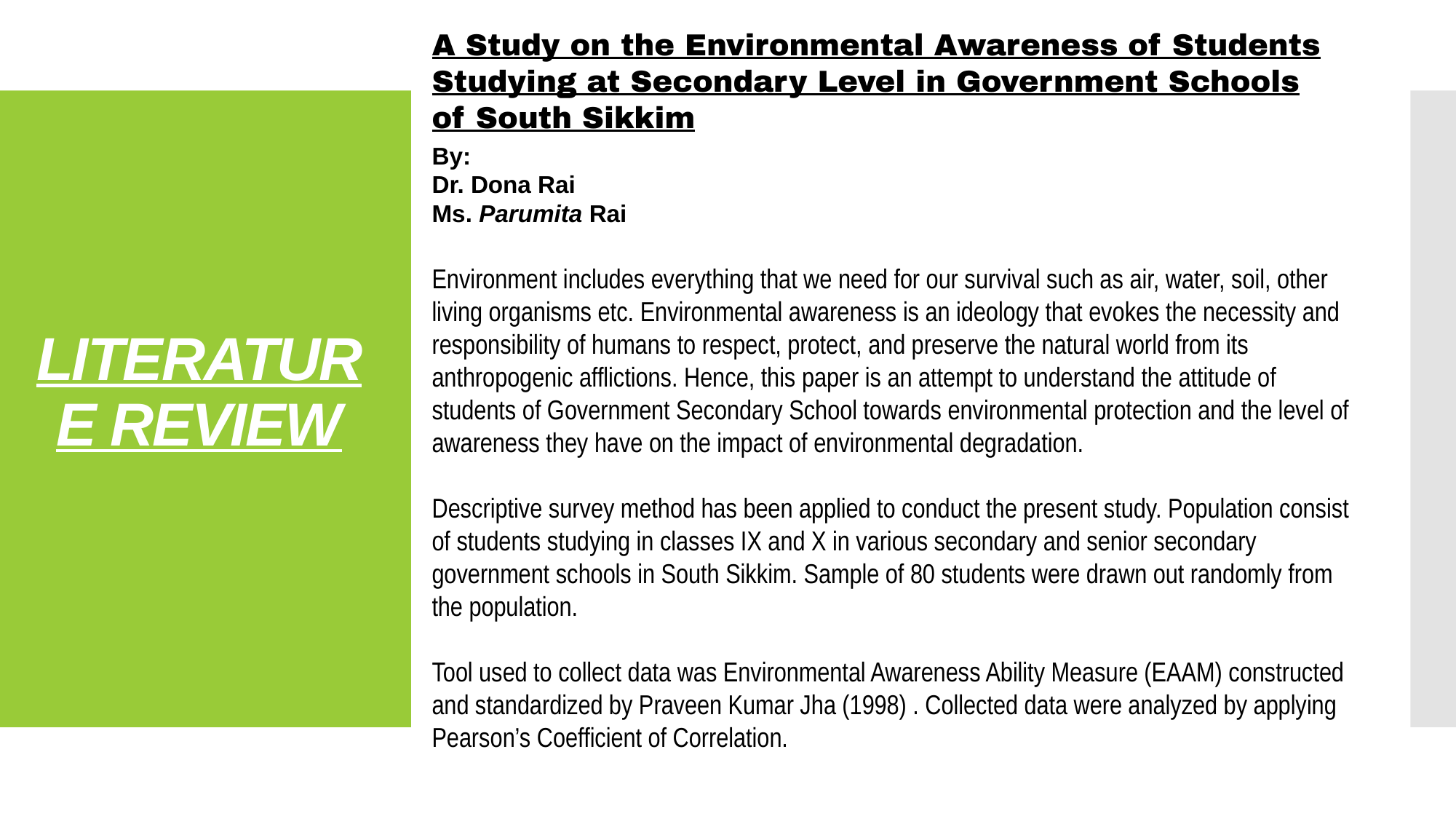

A Study on the Environmental Awareness of Students Studying at Secondary Level in Government Schools of South Sikkim
By:
Dr. Dona Rai
Ms. Parumita Rai
Environment includes everything that we need for our survival such as air, water, soil, other living organisms etc. Environmental awareness is an ideology that evokes the necessity and responsibility of humans to respect, protect, and preserve the natural world from its anthropogenic afflictions. Hence, this paper is an attempt to understand the attitude of students of Government Secondary School towards environmental protection and the level of awareness they have on the impact of environmental degradation.

Descriptive survey method has been applied to conduct the present study. Population consist of students studying in classes IX and X in various secondary and senior secondary government schools in South Sikkim. Sample of 80 students were drawn out randomly from the population.

Tool used to collect data was Environmental Awareness Ability Measure (EAAM) constructed and standardized by Praveen Kumar Jha (1998) . Collected data were analyzed by applying Pearson’s Coefficient of Correlation.

# LITERATURE REVIEW